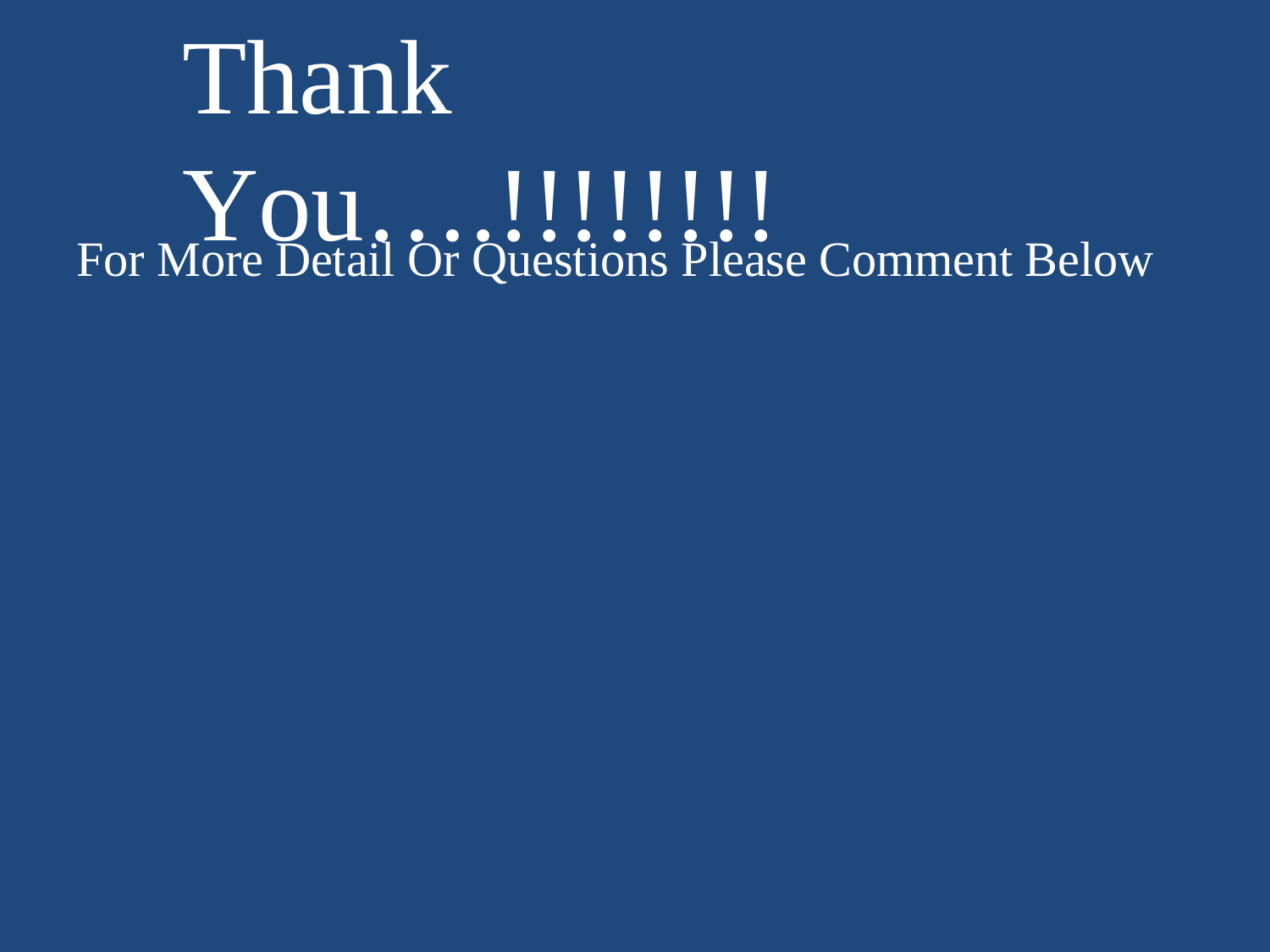

# Thank	You….!!!!!!!!
For More Detail Or Questions Please Comment Below